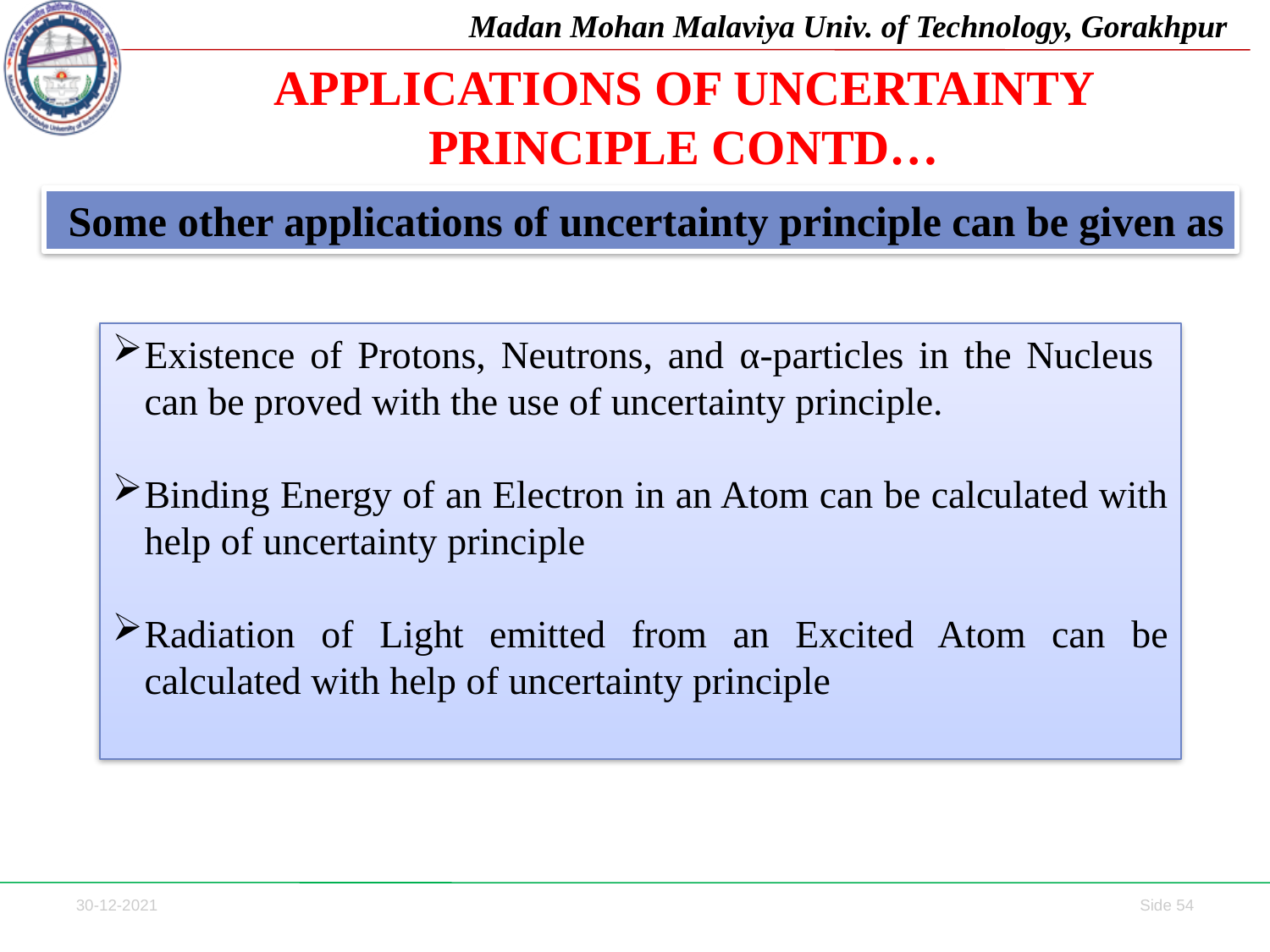

# APPLICATIONS OF UNCERTAINTY PRINCIPLE CONTD…
 Some other applications of uncertainty principle can be given as
Existence of Protons, Neutrons, and α-particles in the Nucleus  can be proved with the use of uncertainty principle.

Binding Energy of an Electron in an Atom can be calculated with help of uncertainty principle

Radiation of Light emitted from an Excited Atom can be calculated with help of uncertainty principle